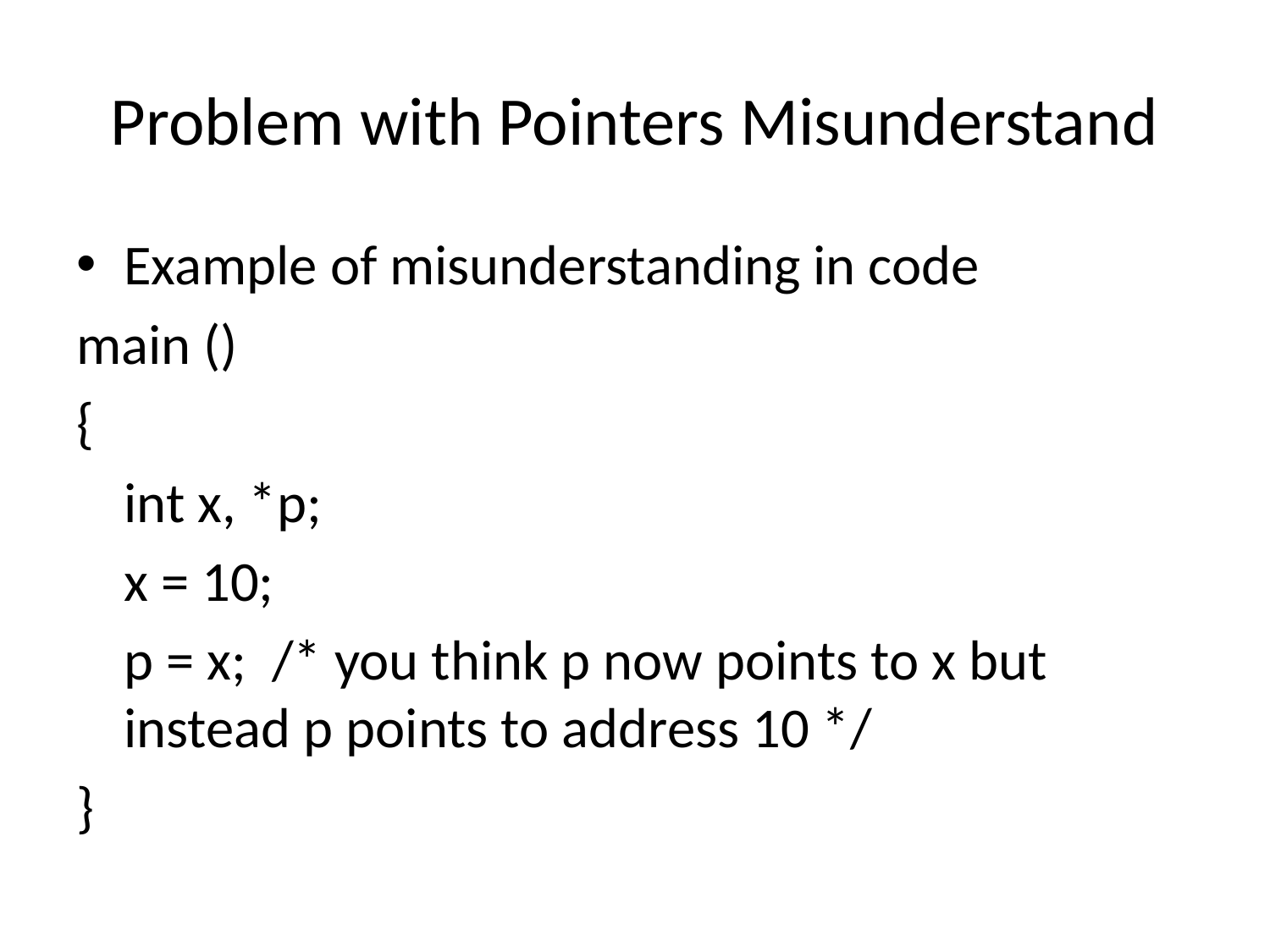

# Problem with Pointers Misunderstand
Example of misunderstanding in code
main ()
{
	int x, *p;
	x = 10;
	p = x;  /* you think p now points to x but instead p points to address 10 */
}